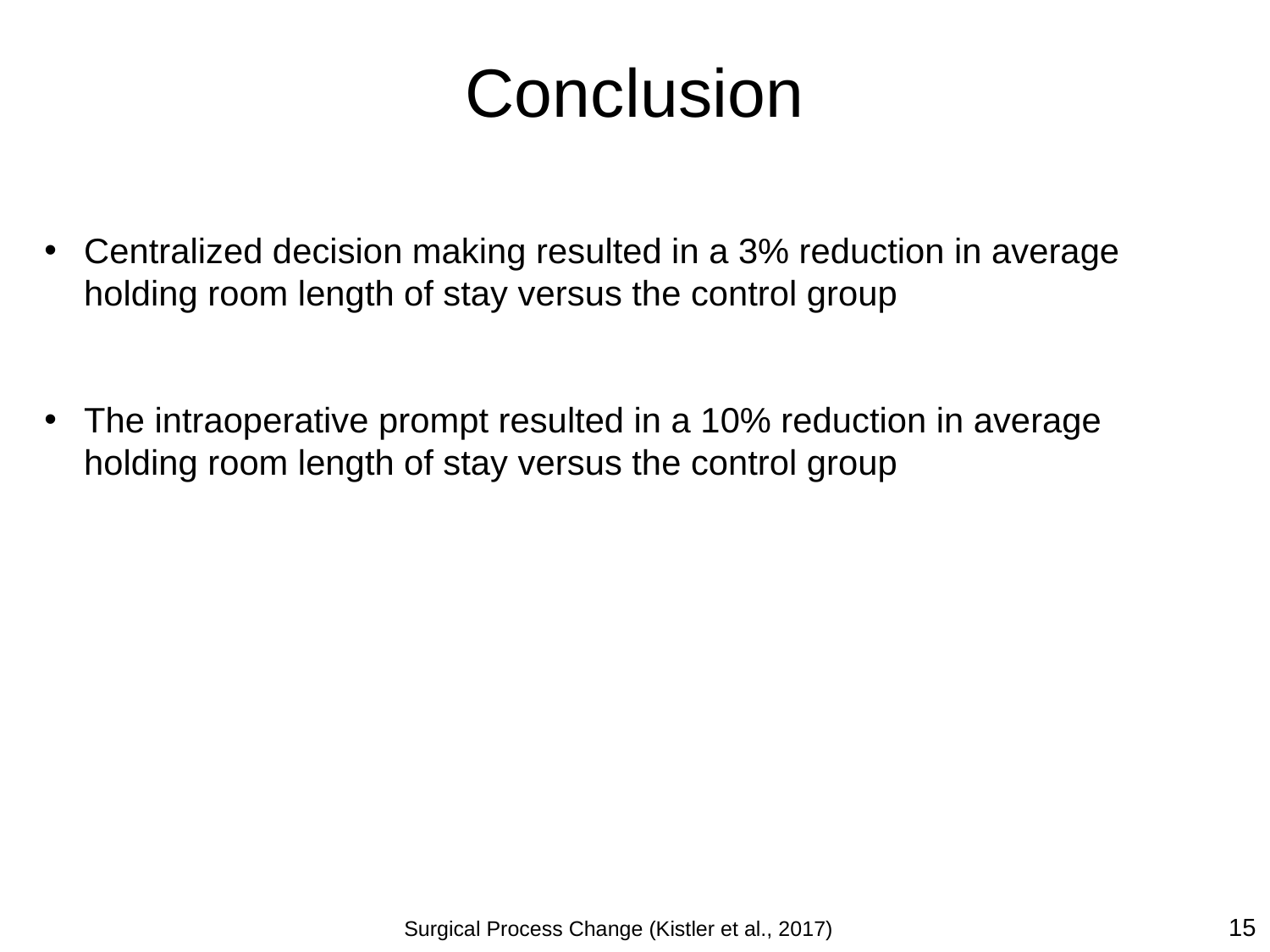

# Conclusion
Centralized decision making resulted in a 3% reduction in average holding room length of stay versus the control group

The intraoperative prompt resulted in a 10% reduction in average holding room length of stay versus the control group

15
Surgical Process Change (Kistler et al., 2017)